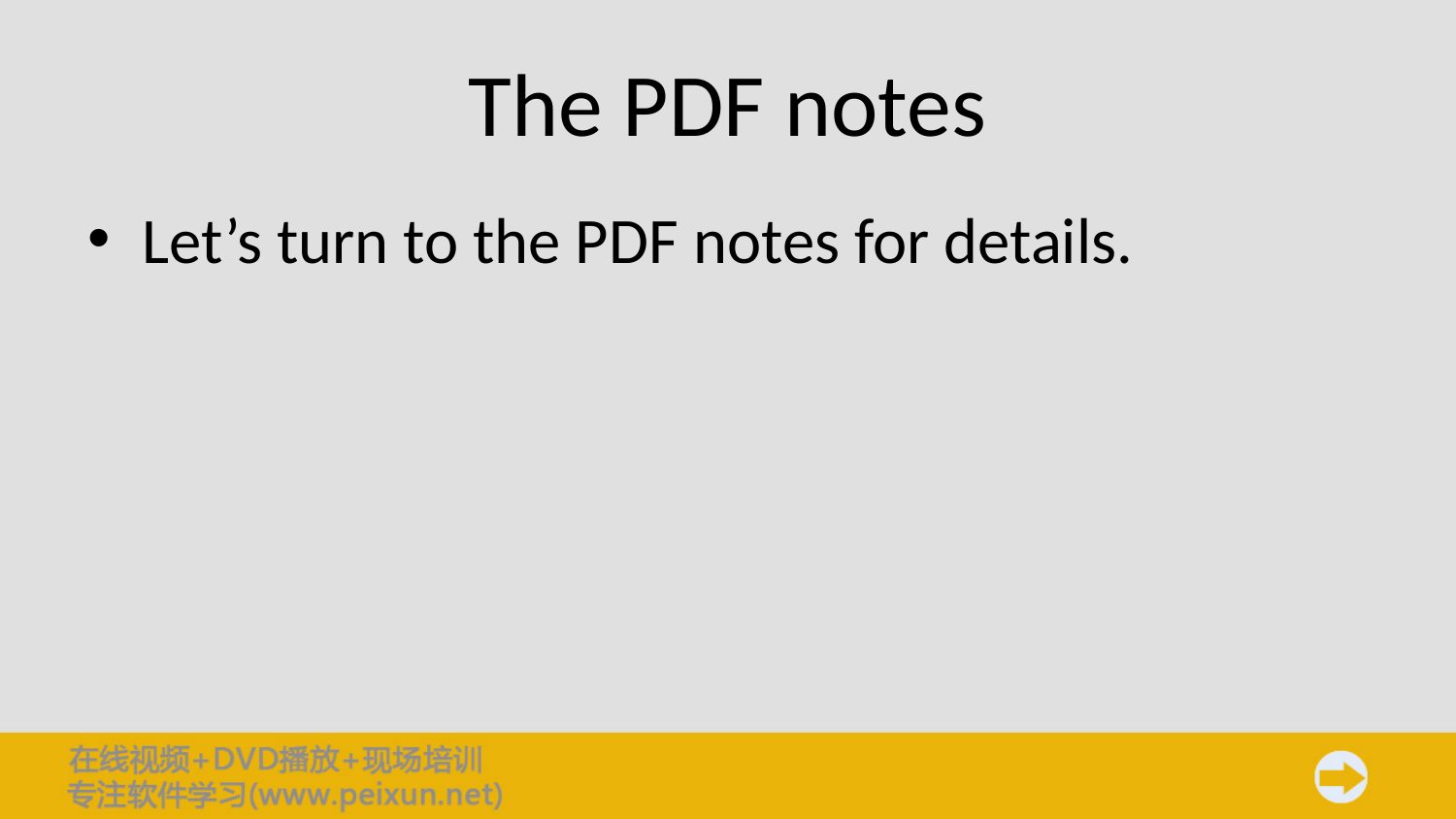

# The PDF notes
Let’s turn to the PDF notes for details.